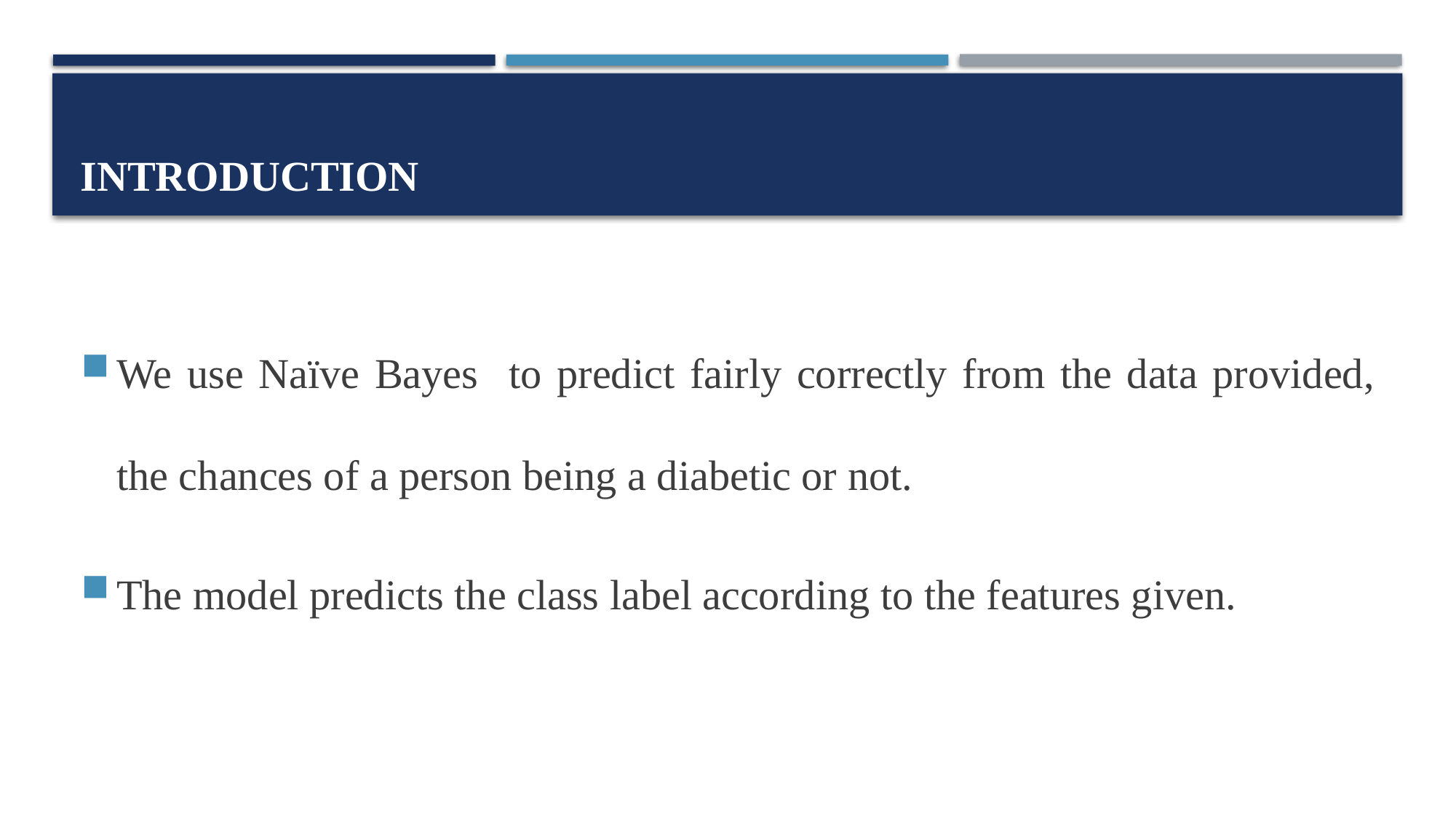

# introduction
We use Naïve Bayes  to predict fairly correctly from the data provided, the chances of a person being a diabetic or not.
The model predicts the class label according to the features given.